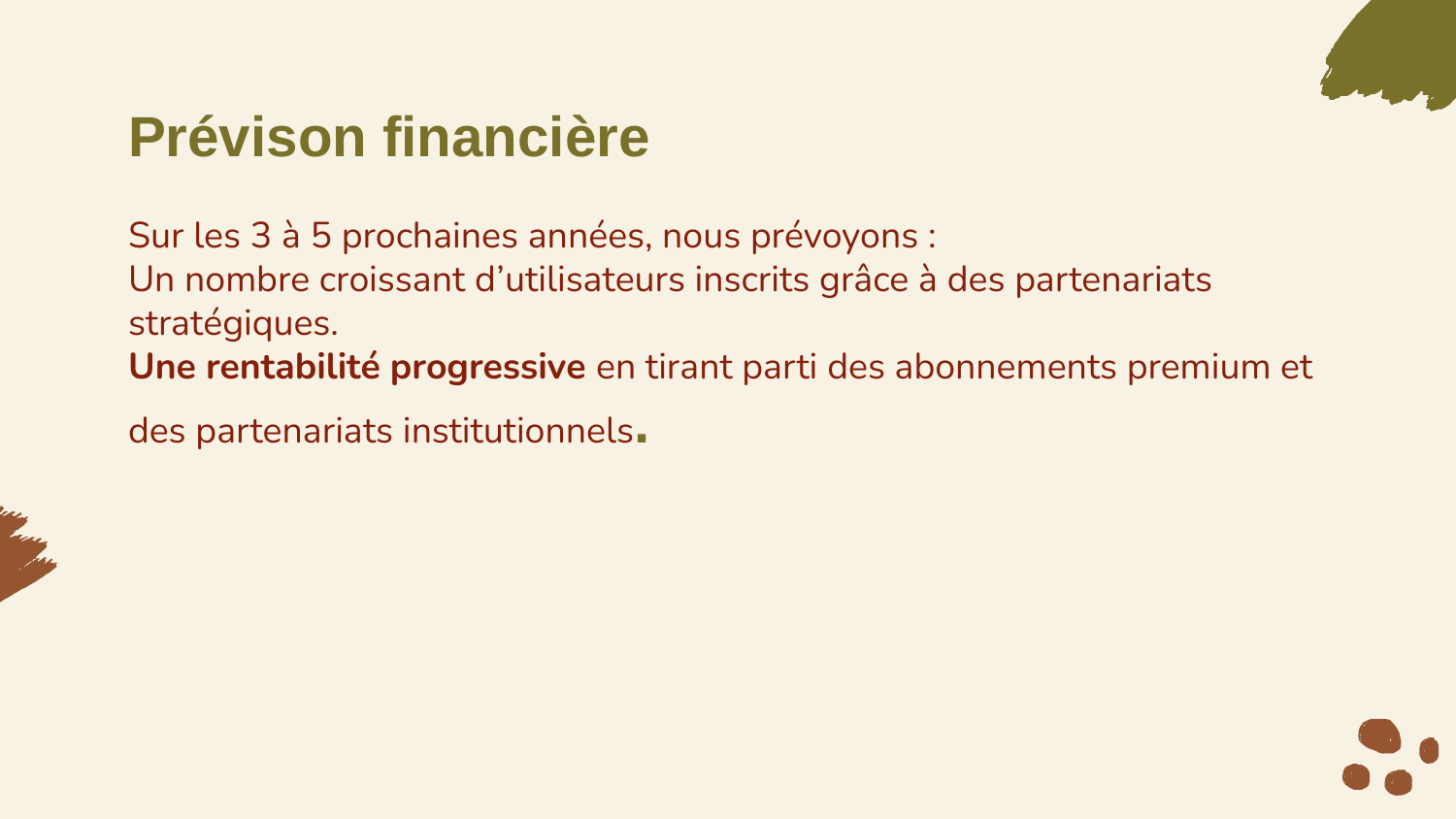

# Prévison financière
Sur les 3 à 5 prochaines années, nous prévoyons :
Un nombre croissant d’utilisateurs inscrits grâce à des partenariats stratégiques.
Une rentabilité progressive en tirant parti des abonnements premium et des partenariats institutionnels.